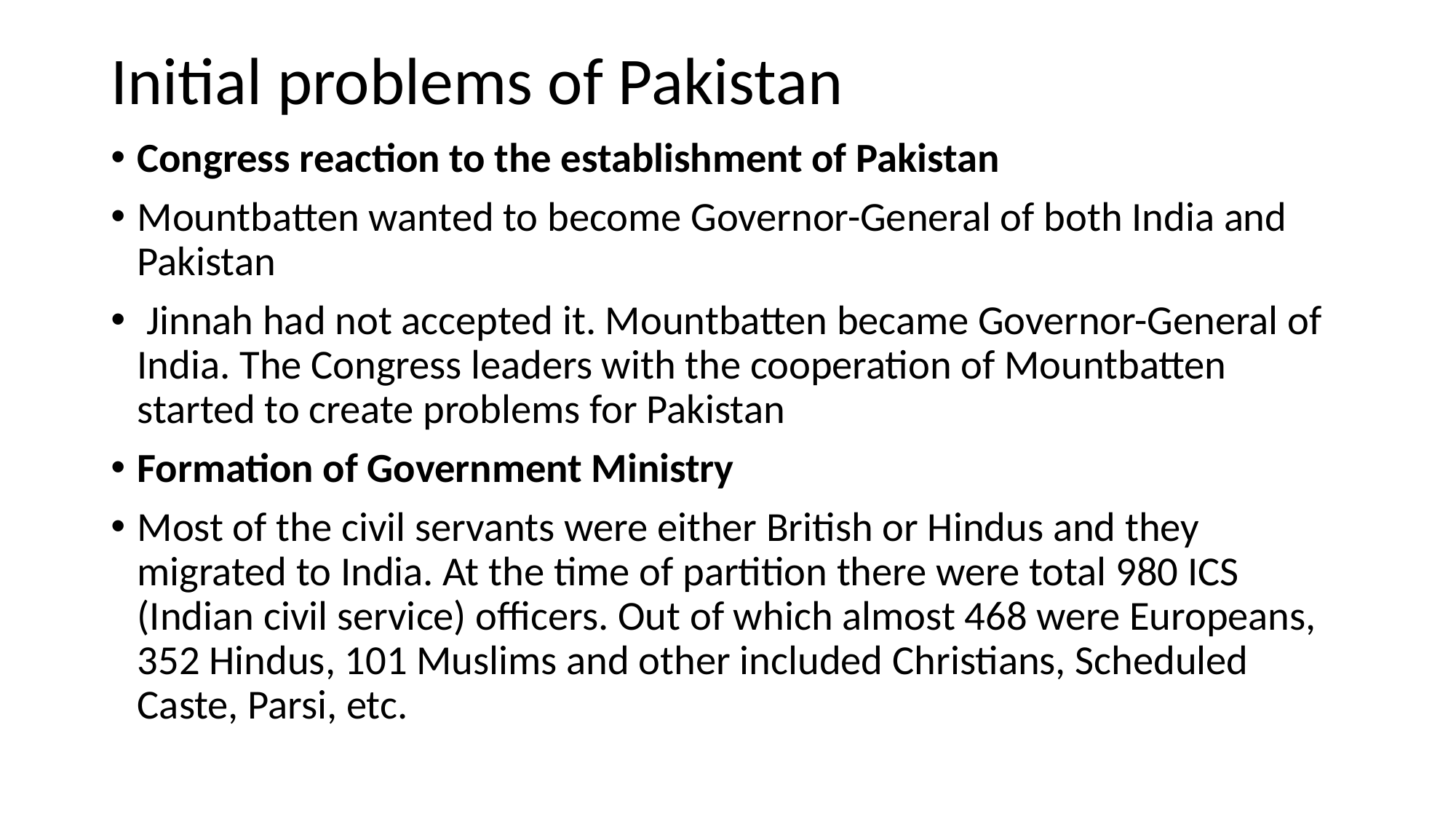

# Initial problems of Pakistan
Congress reaction to the establishment of Pakistan
Mountbatten wanted to become Governor-General of both India and Pakistan
 Jinnah had not accepted it. Mountbatten became Governor-General of India. The Congress leaders with the cooperation of Mountbatten started to create problems for Pakistan
Formation of Government Ministry
Most of the civil servants were either British or Hindus and they migrated to India. At the time of partition there were total 980 ICS (Indian civil service) officers. Out of which almost 468 were Europeans, 352 Hindus, 101 Muslims and other included Christians, Scheduled Caste, Parsi, etc.